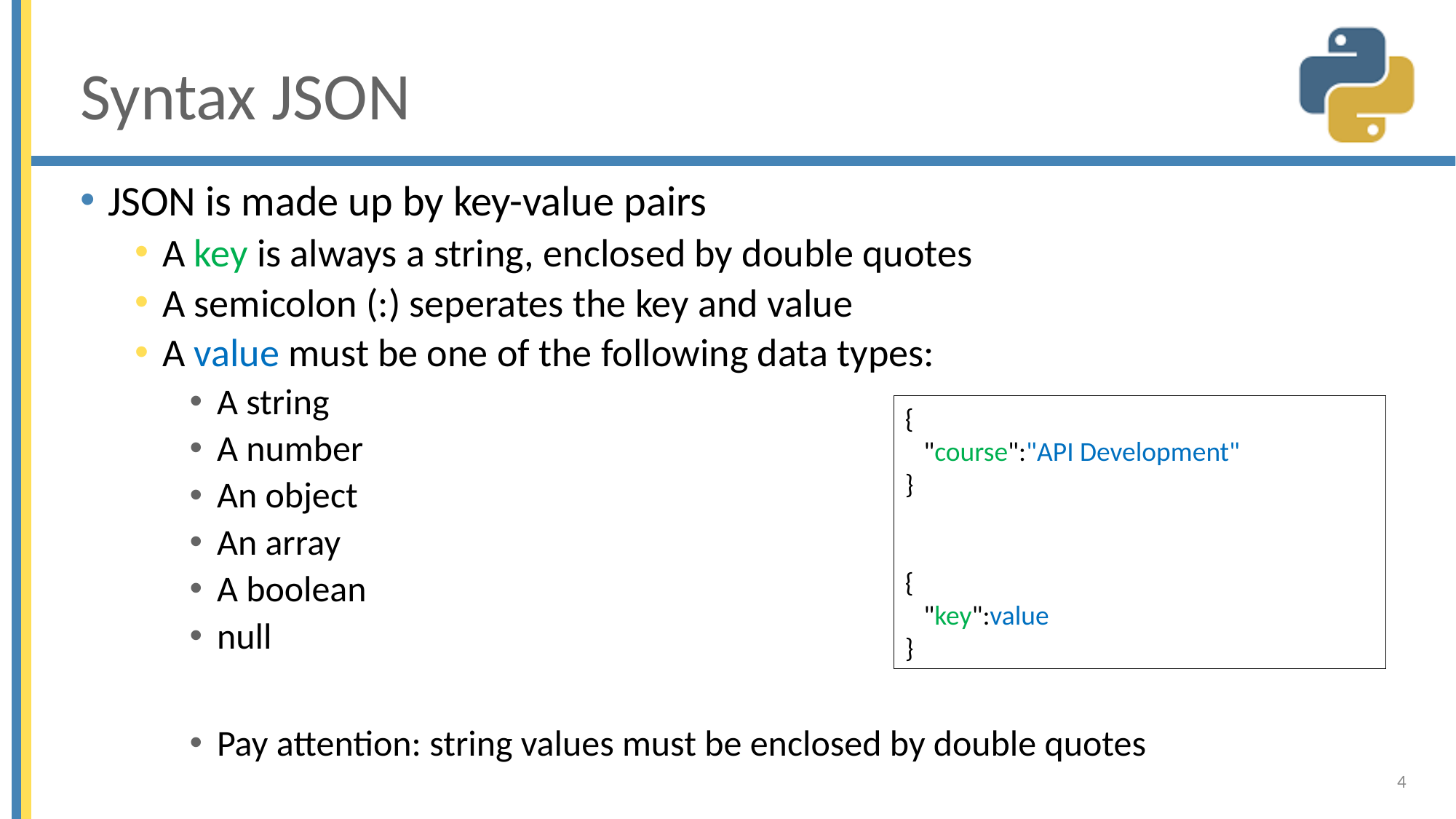

# Syntax JSON
JSON is made up by key-value pairs
A key is always a string, enclosed by double quotes
A semicolon (:) seperates the key and value
A value must be one of the following data types:
A string
A number
An object
An array
A boolean
null

Pay attention: string values must be enclosed by double quotes

{
   "course":"API Development"
}

{
   "key":value
}
4